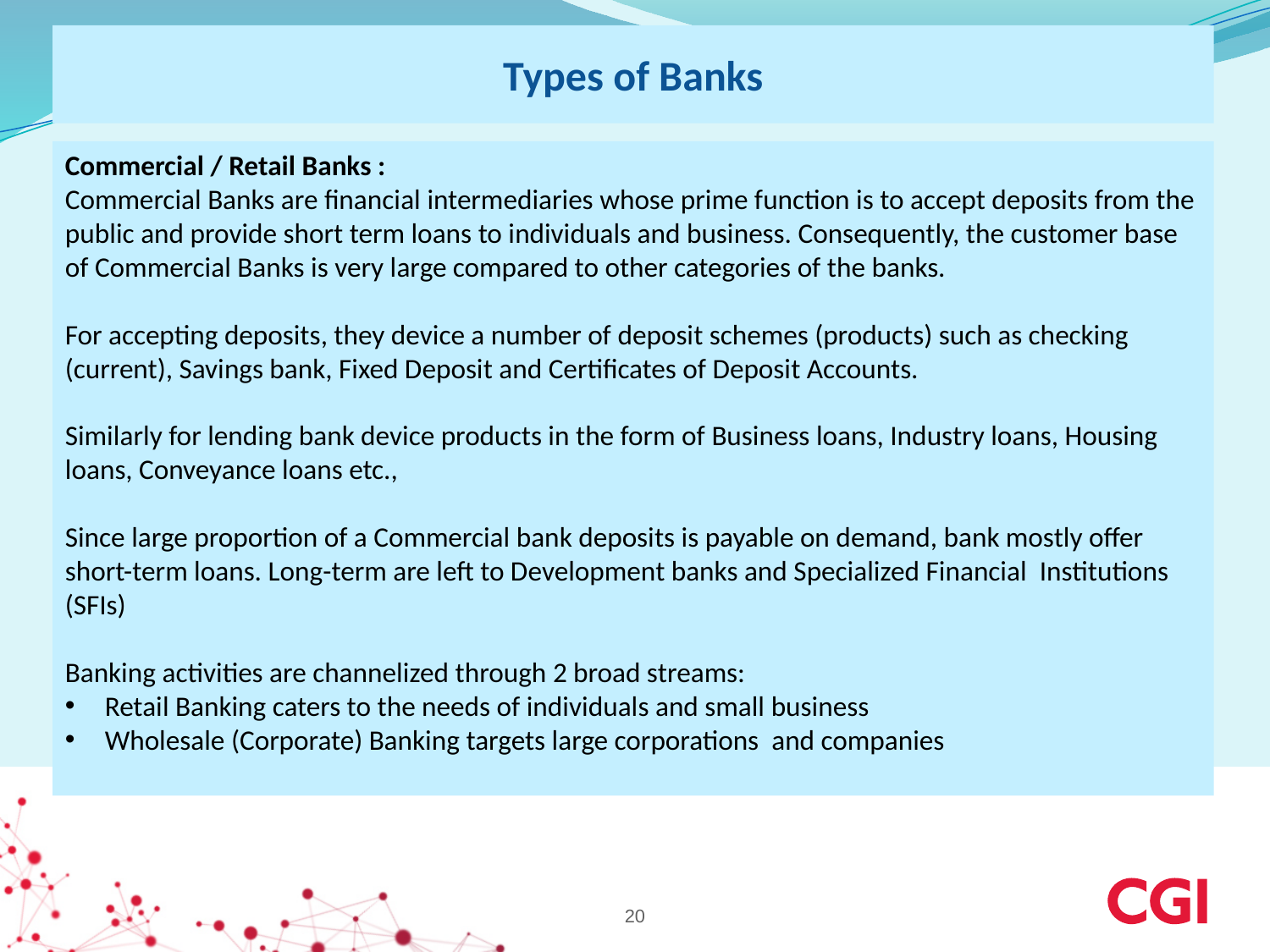

# Types of Banks
Commercial / Retail Banks :
Commercial Banks are financial intermediaries whose prime function is to accept deposits from the public and provide short term loans to individuals and business. Consequently, the customer base of Commercial Banks is very large compared to other categories of the banks.

For accepting deposits, they device a number of deposit schemes (products) such as checking (current), Savings bank, Fixed Deposit and Certificates of Deposit Accounts.

Similarly for lending bank device products in the form of Business loans, Industry loans, Housing loans, Conveyance loans etc.,

Since large proportion of a Commercial bank deposits is payable on demand, bank mostly offer short-term loans. Long-term are left to Development banks and Specialized Financial  Institutions (SFIs)

Banking activities are channelized through 2 broad streams:
Retail Banking caters to the needs of individuals and small business
Wholesale (Corporate) Banking targets large corporations  and companies

20